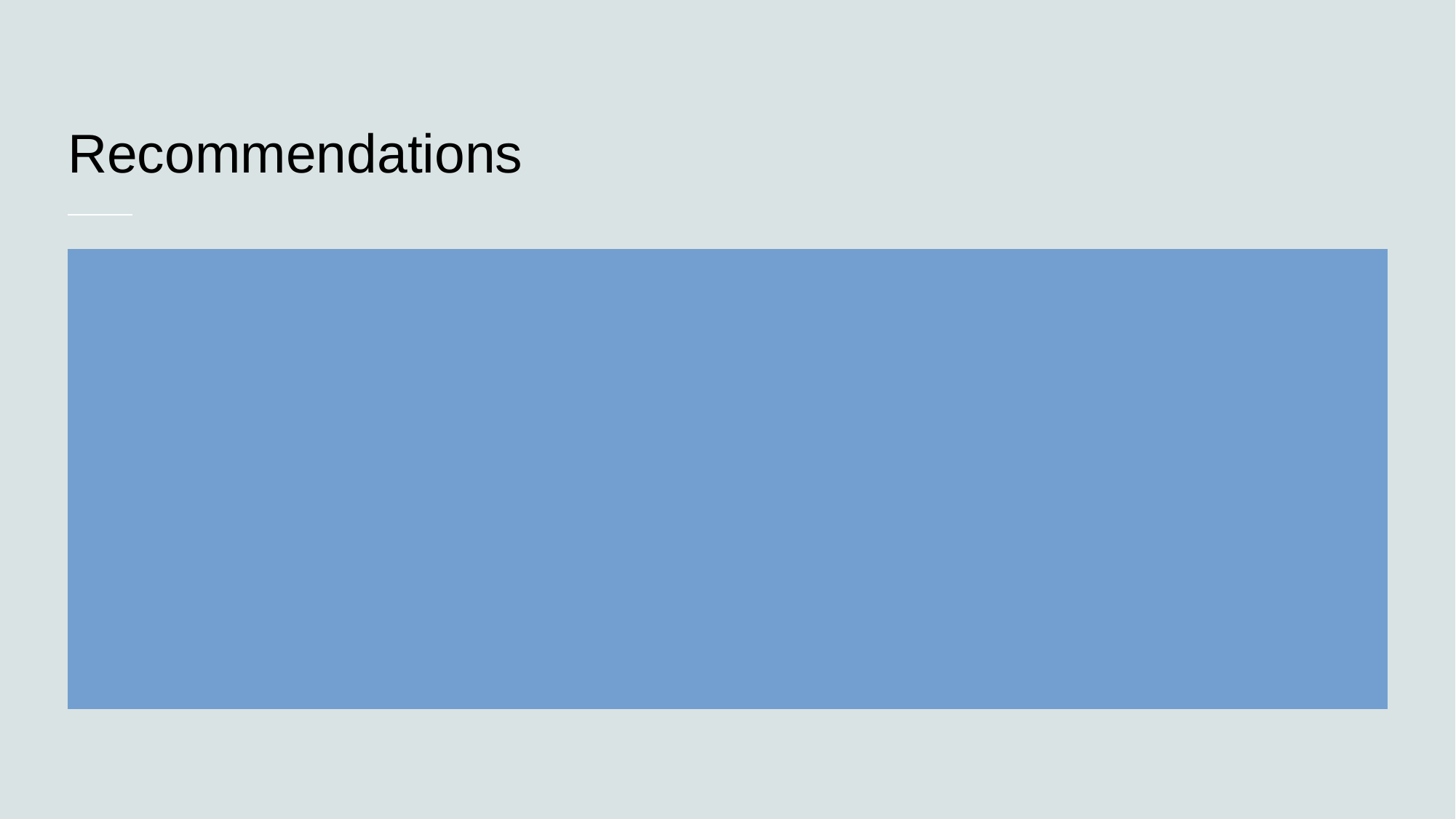

# Recommendations
Two of the Rockwell Auto machines had significantly higher latency times.
All of the ECN errors were bound for RockwellAuto_5f:49:fa.
I would recommend further analysis on the lines into and out of RockwellAuto_5f:49:fa.